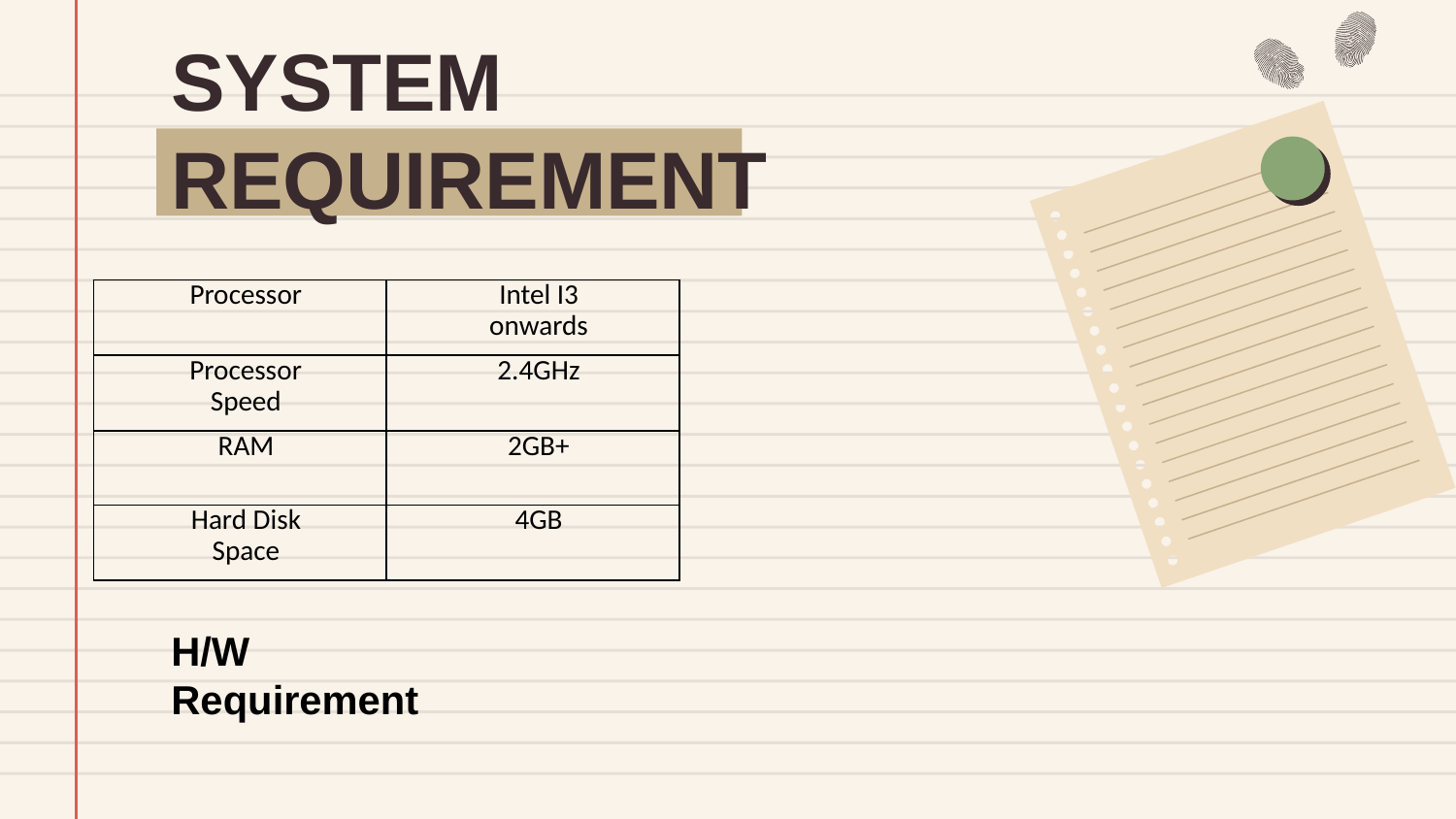

# SYSTEM REQUIREMENT

| Processor | Intel I3 onwards |
| --- | --- |
| Processor Speed | 2.4GHz |
| RAM | 2GB+ |
| Hard Disk Space | 4GB |
H/W Requirement